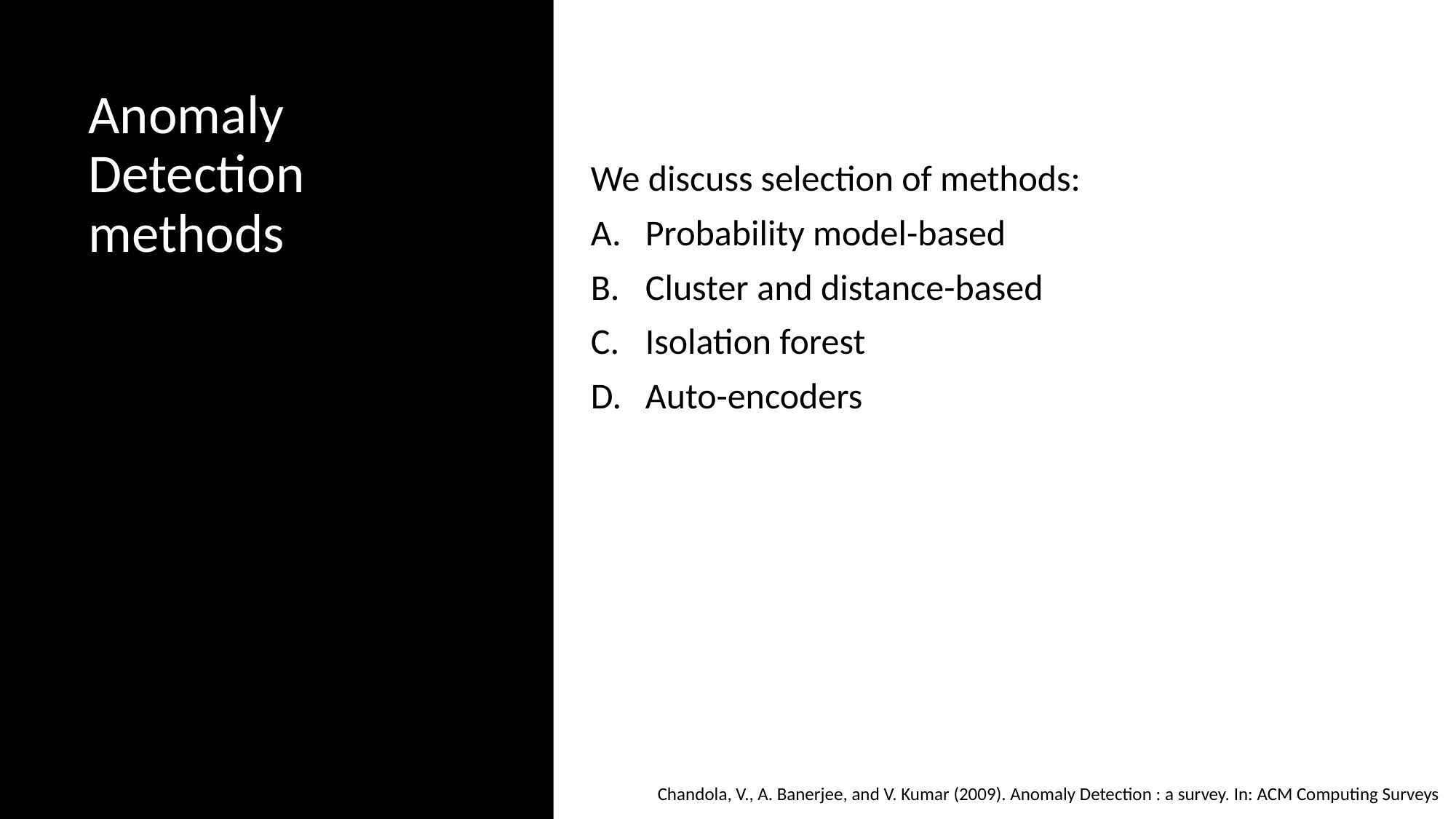

Anomaly Detection methods
We discuss selection of methods:
Probability model-based
Cluster and distance-based
Isolation forest
Auto-encoders

Chandola, V., A. Banerjee, and V. Kumar (2009). Anomaly Detection : a survey. In: ACM Computing Surveys